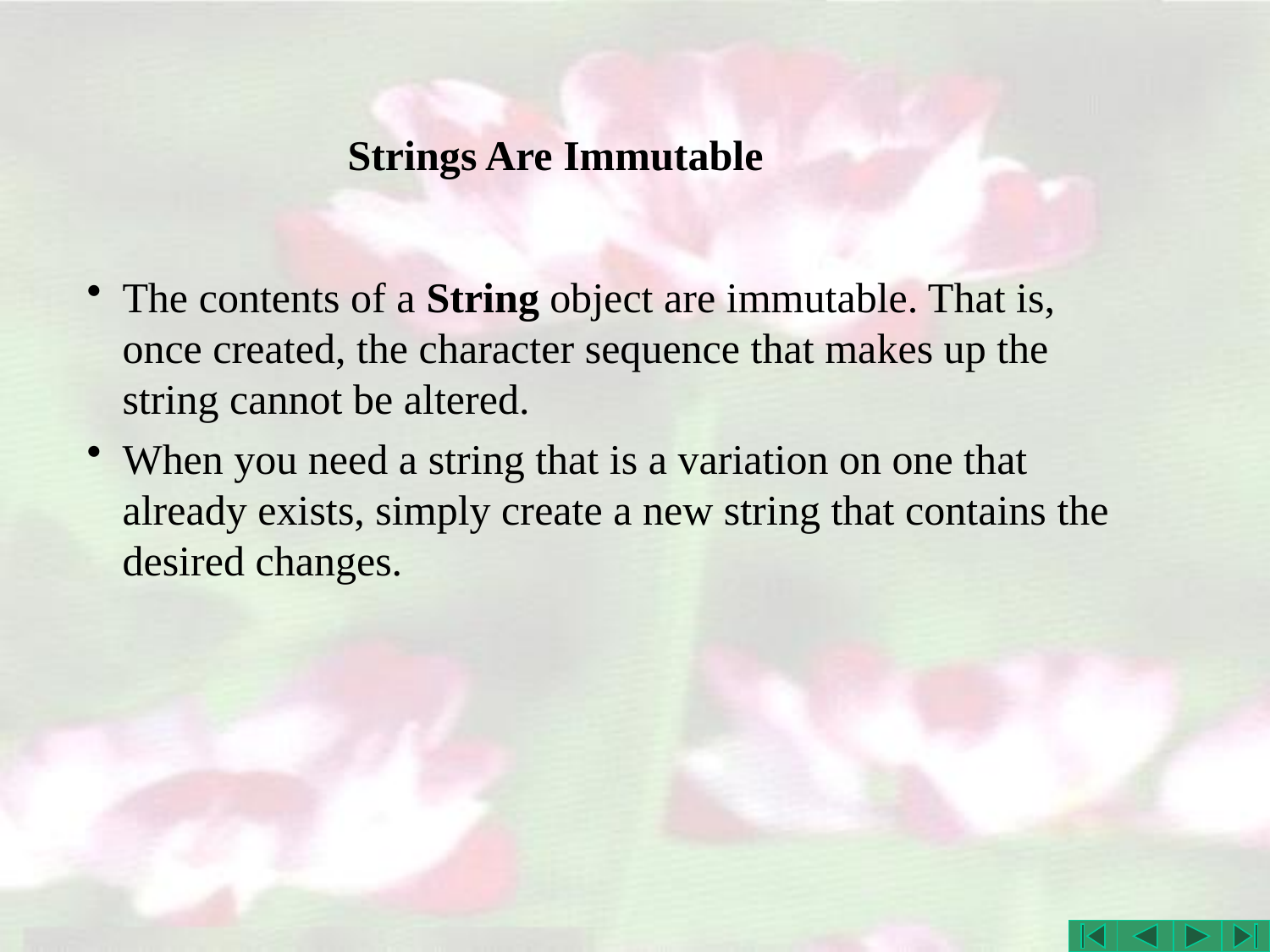

# Strings Are Immutable
The contents of a String object are immutable. That is, once created, the character sequence that makes up the string cannot be altered.
When you need a string that is a variation on one that already exists, simply create a new string that contains the desired changes.